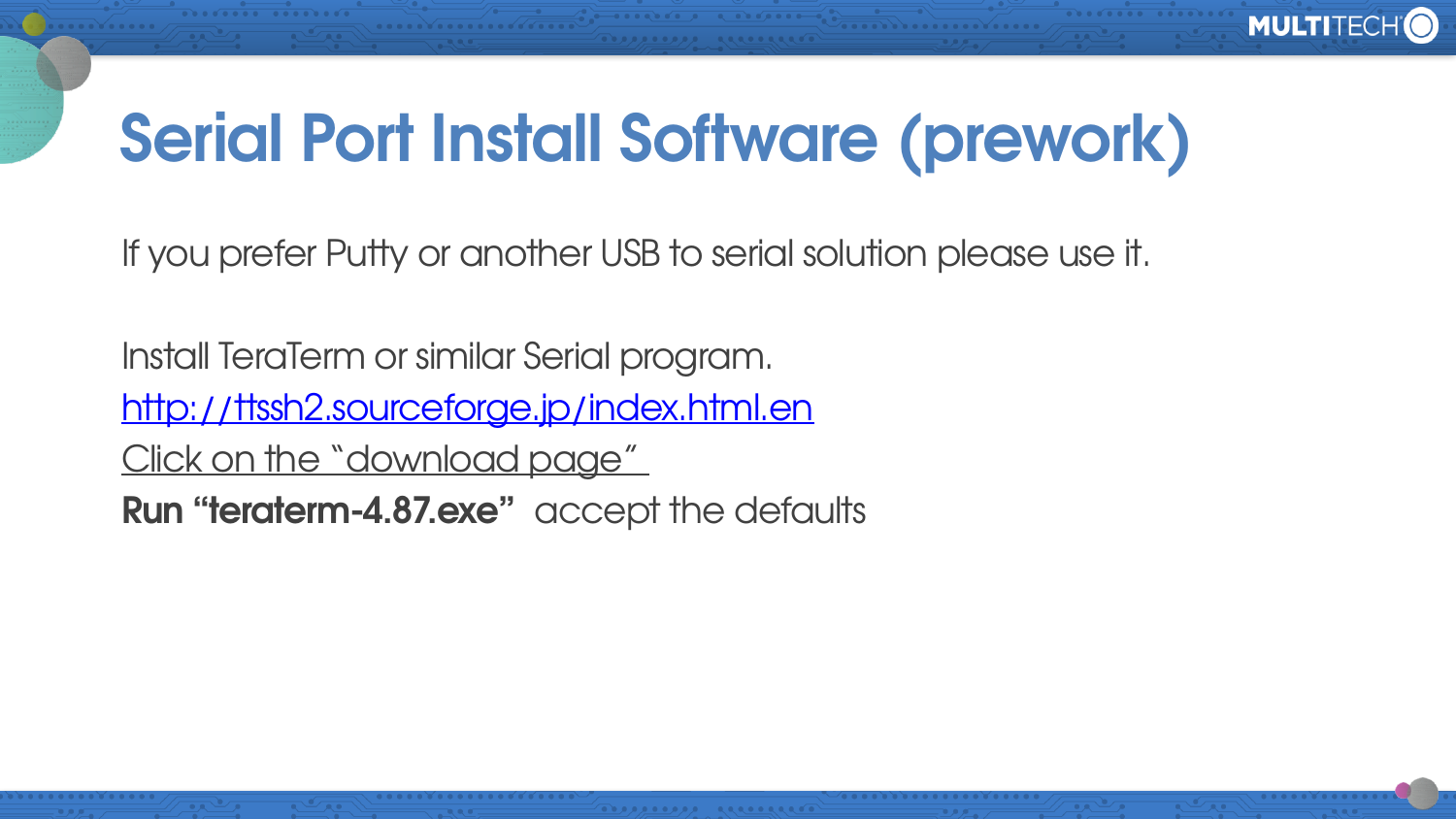

# Serial Port Install Software (prework)
If you prefer Putty or another USB to serial solution please use it.

Install TeraTerm or similar Serial program.
http://ttssh2.sourceforge.jp/index.html.en
Click on the “download page”
Run “teraterm-4.87.exe”  accept the defaults